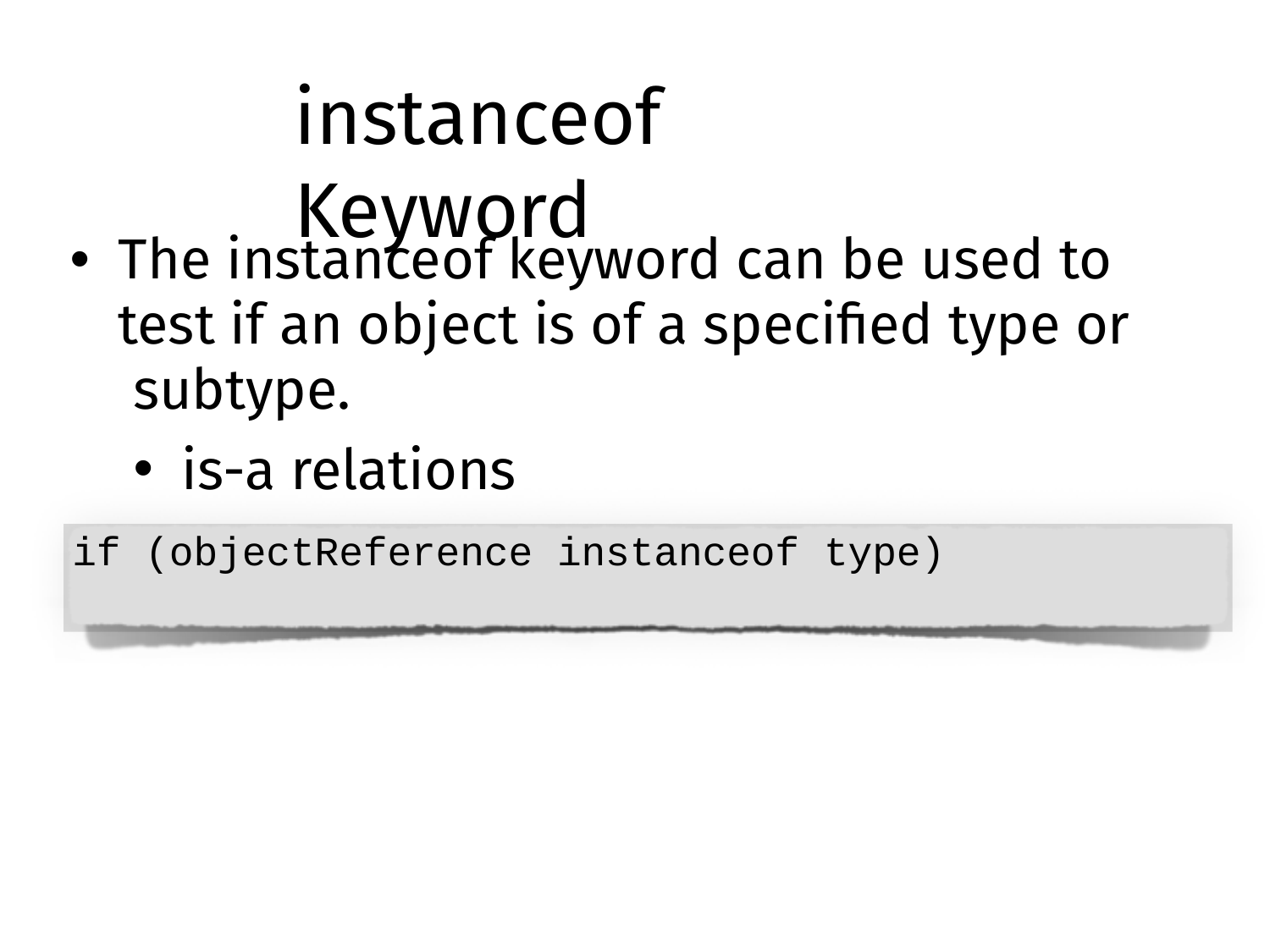

# instanceof Keyword
The instanceof keyword can be used to  test if an object is of a specified type or  subtype.
is-a relations
if (objectReference instanceof type)